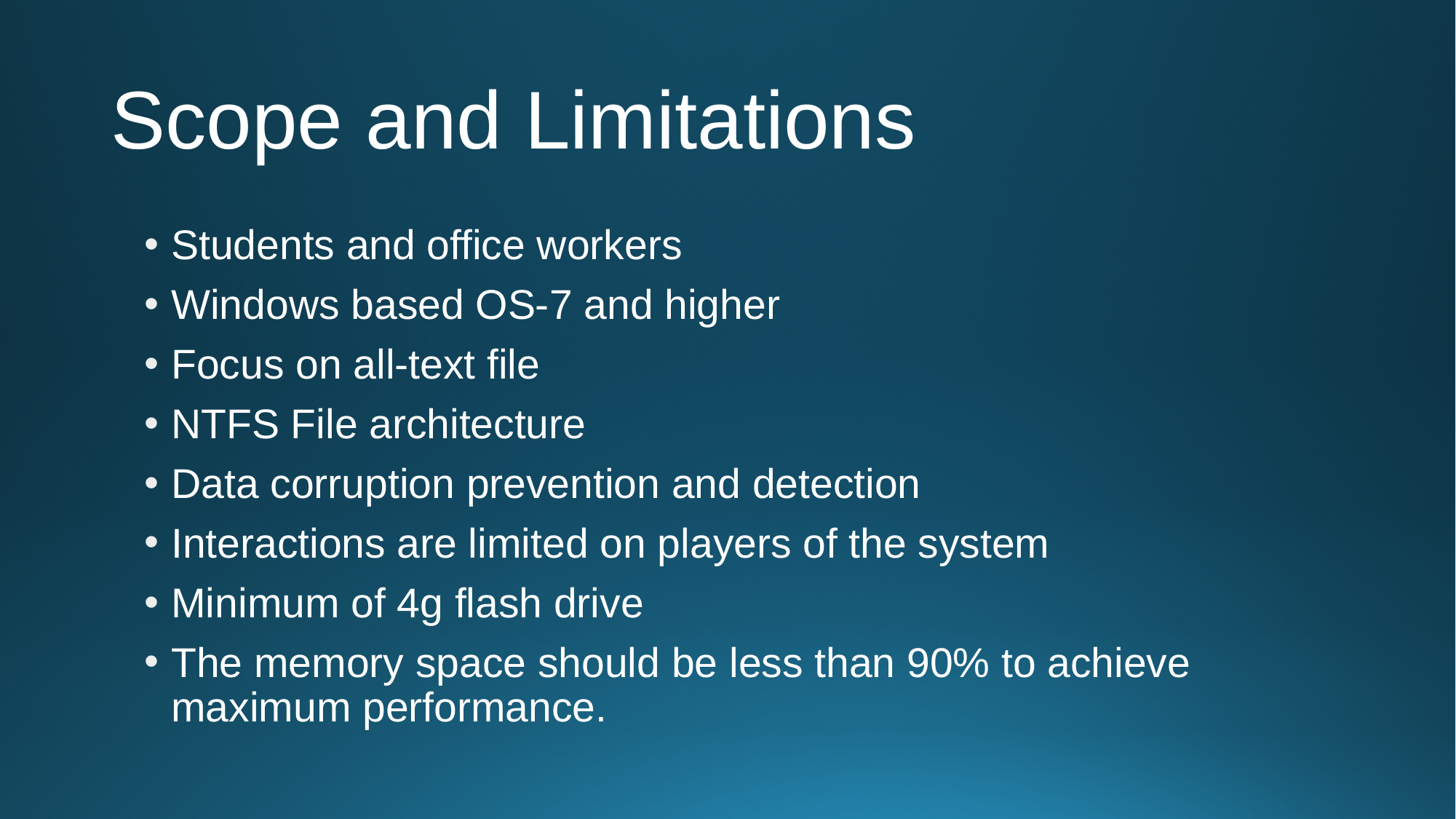

# Scope and Limitations
Students and office workers
Windows based OS-7 and higher
Focus on all-text file
NTFS File architecture
Data corruption prevention and detection
Interactions are limited on players of the system
Minimum of 4g flash drive
The memory space should be less than 90% to achieve maximum performance.